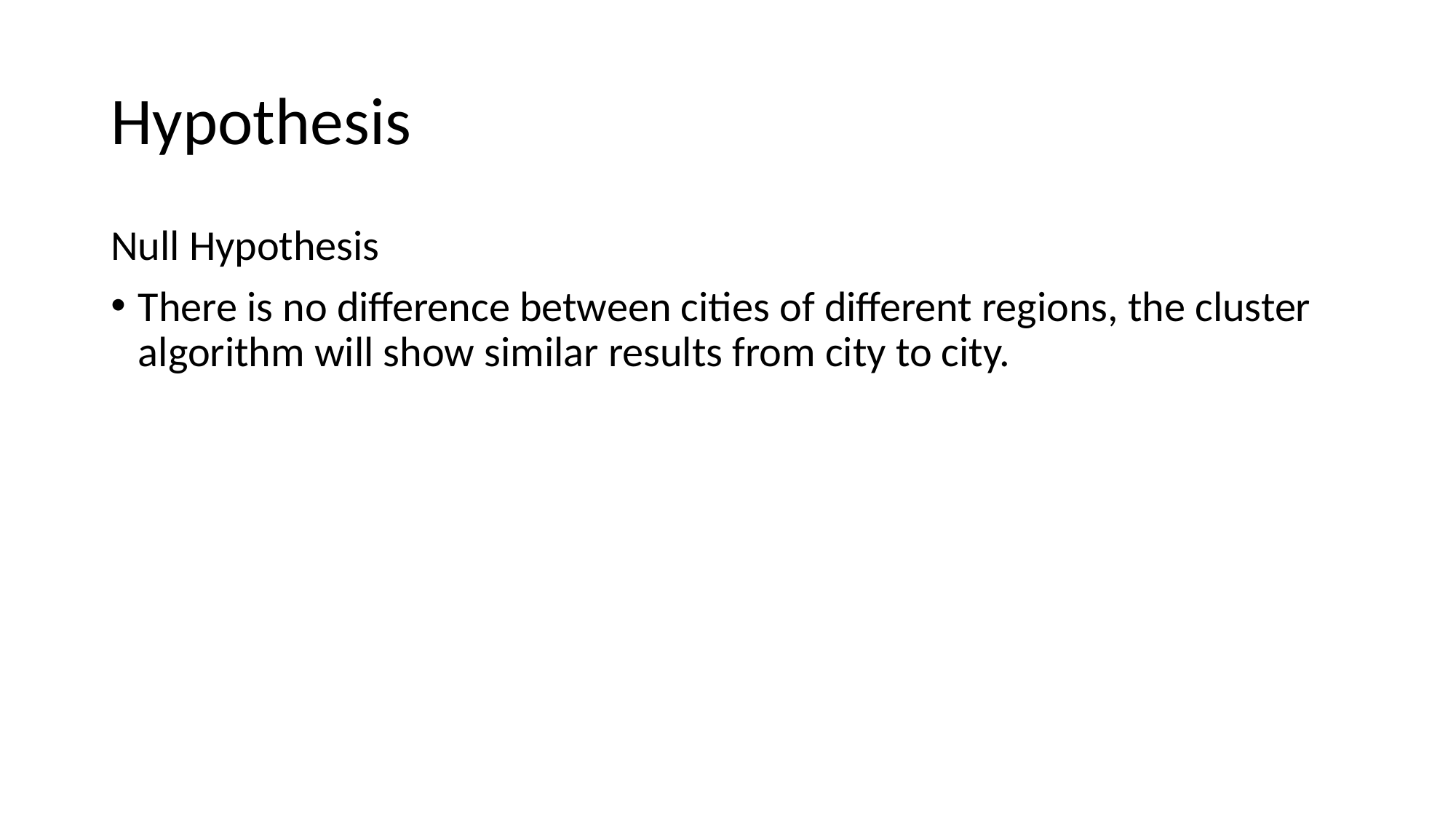

# Hypothesis
Null Hypothesis
There is no difference between cities of different regions, the cluster algorithm will show similar results from city to city.